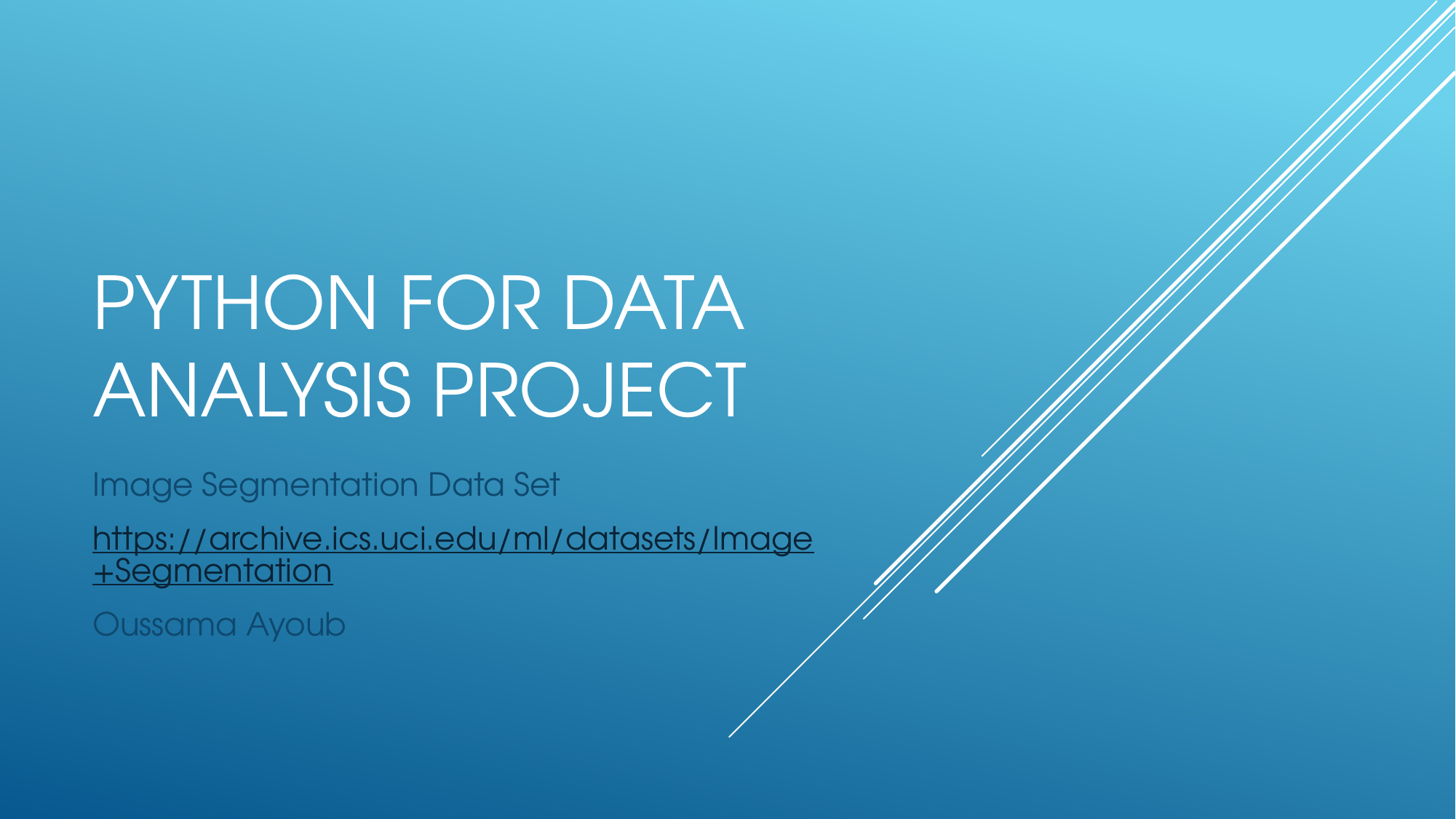

# Python for data analysis Project
Image Segmentation Data Set
https://archive.ics.uci.edu/ml/datasets/Image+Segmentation
Oussama Ayoub